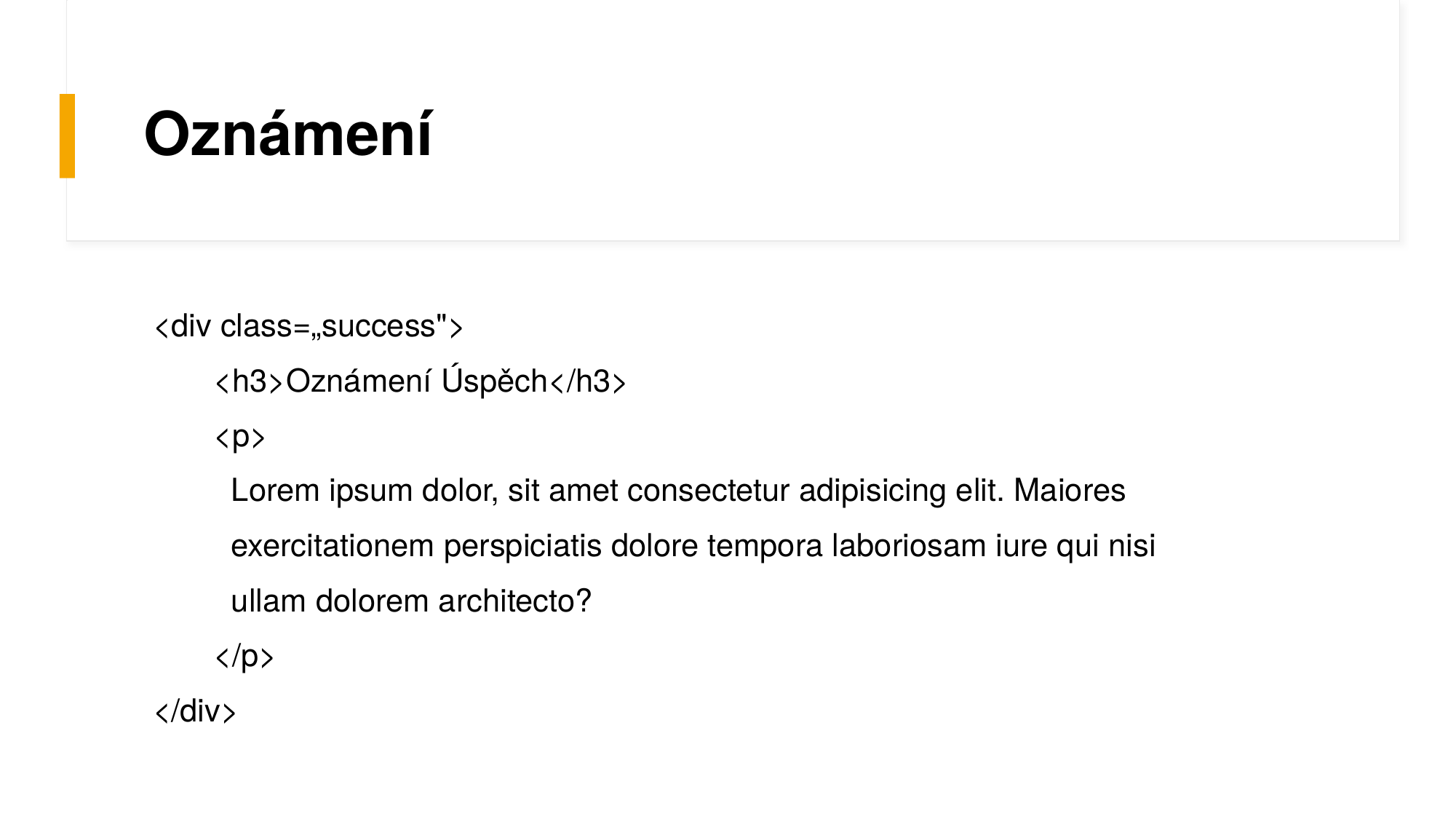

# Oznámení
 <div class=„success">
        <h3>Oznámení Úspěch</h3>
        <p>
          Lorem ipsum dolor, sit amet consectetur adipisicing elit. Maiores
          exercitationem perspiciatis dolore tempora laboriosam iure qui nisi
          ullam dolorem architecto?
        </p>
 </div>